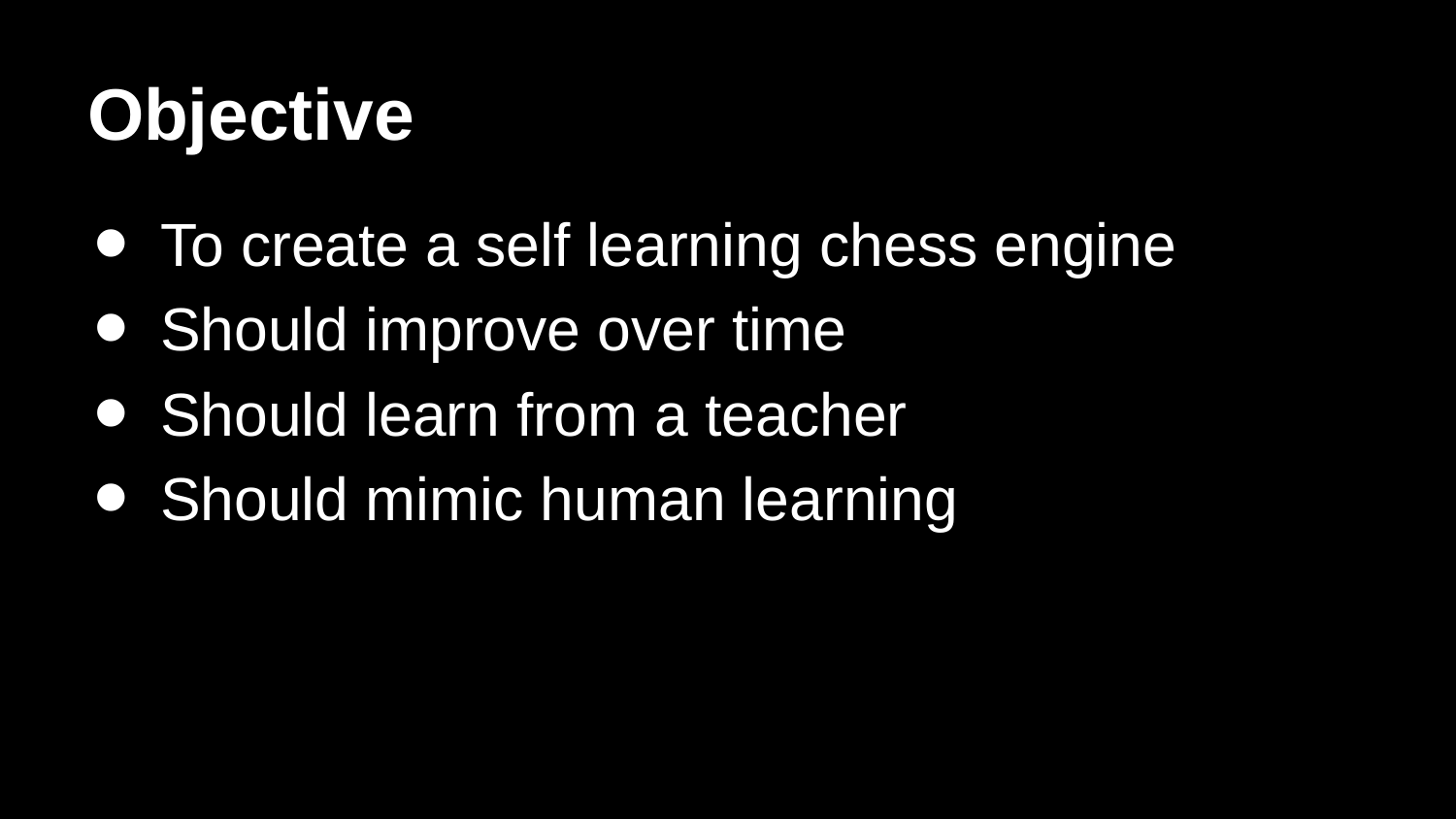

# Objective
To create a self learning chess engine
Should improve over time
Should learn from a teacher
Should mimic human learning